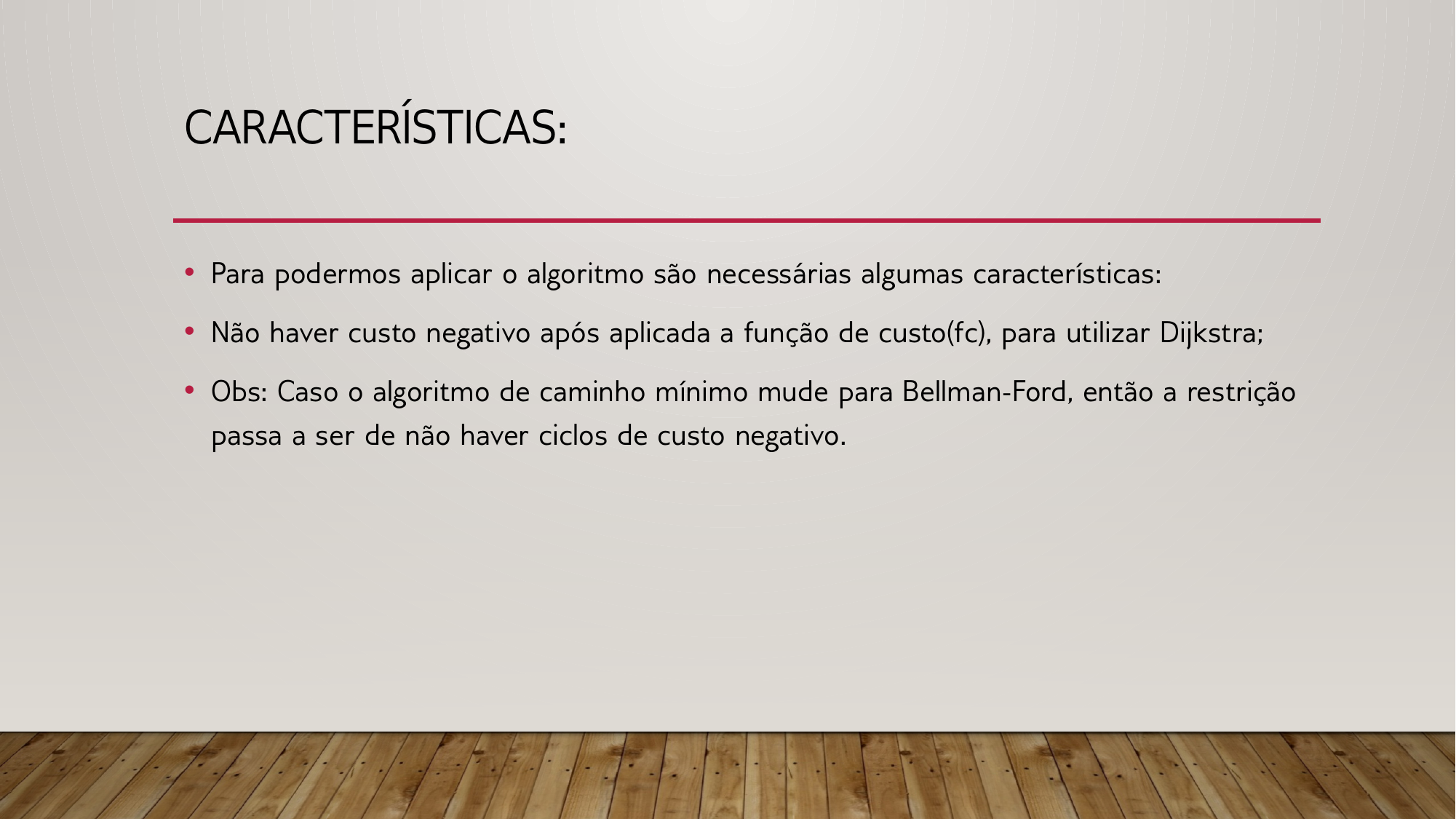

# Características:
Para podermos aplicar o algoritmo são necessárias algumas características:
Não haver custo negativo após aplicada a função de custo(fc), para utilizar Dijkstra;
Obs: Caso o algoritmo de caminho mínimo mude para Bellman-Ford, então a restrição passa a ser de não haver ciclos de custo negativo.